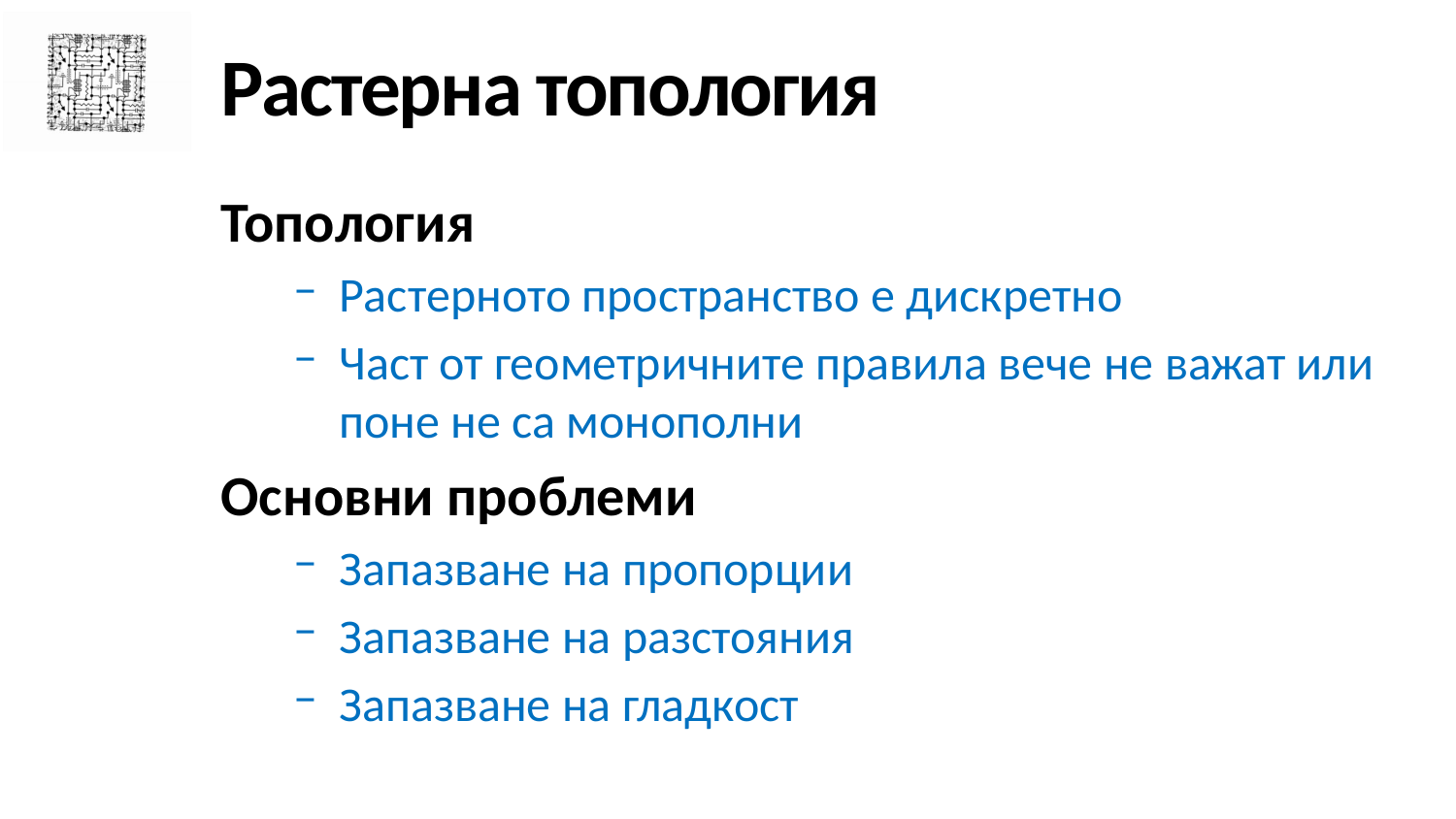

# Растерна топология
Топология
Растерното пространство е дискретно
Част от геометричните правила вече не важат или поне не са монополни
Основни проблеми
Запазване на пропорции
Запазване на разстояния
Запазване на гладкост